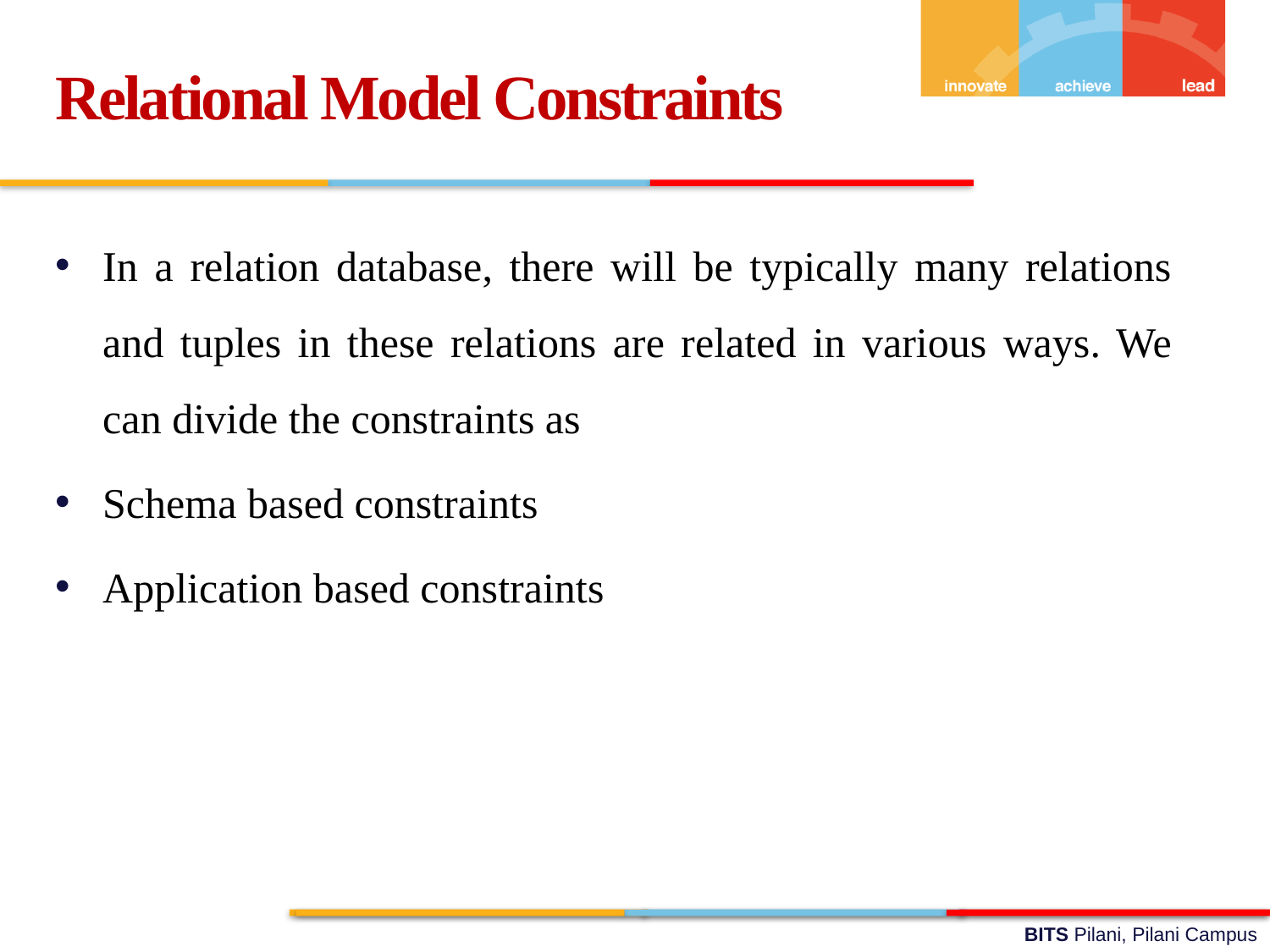

Relational Model Constraints
In a relation database, there will be typically many relations and tuples in these relations are related in various ways. We can divide the constraints as
Schema based constraints
Application based constraints